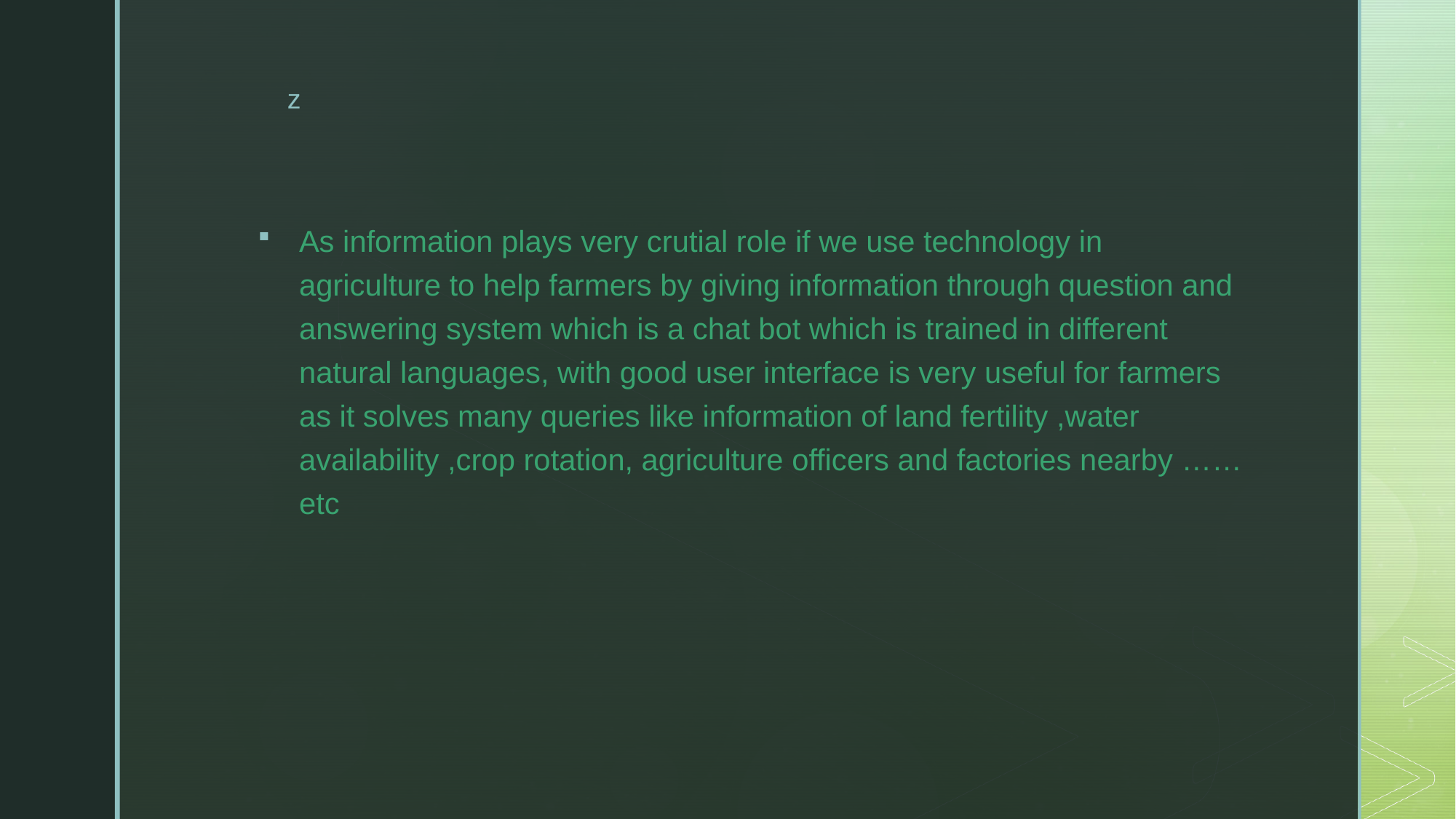

As information plays very crutial role if we use technology in agriculture to help farmers by giving information through question and answering system which is a chat bot which is trained in different natural languages, with good user interface is very useful for farmers as it solves many queries like information of land fertility ,water availability ,crop rotation, agriculture officers and factories nearby ……etc